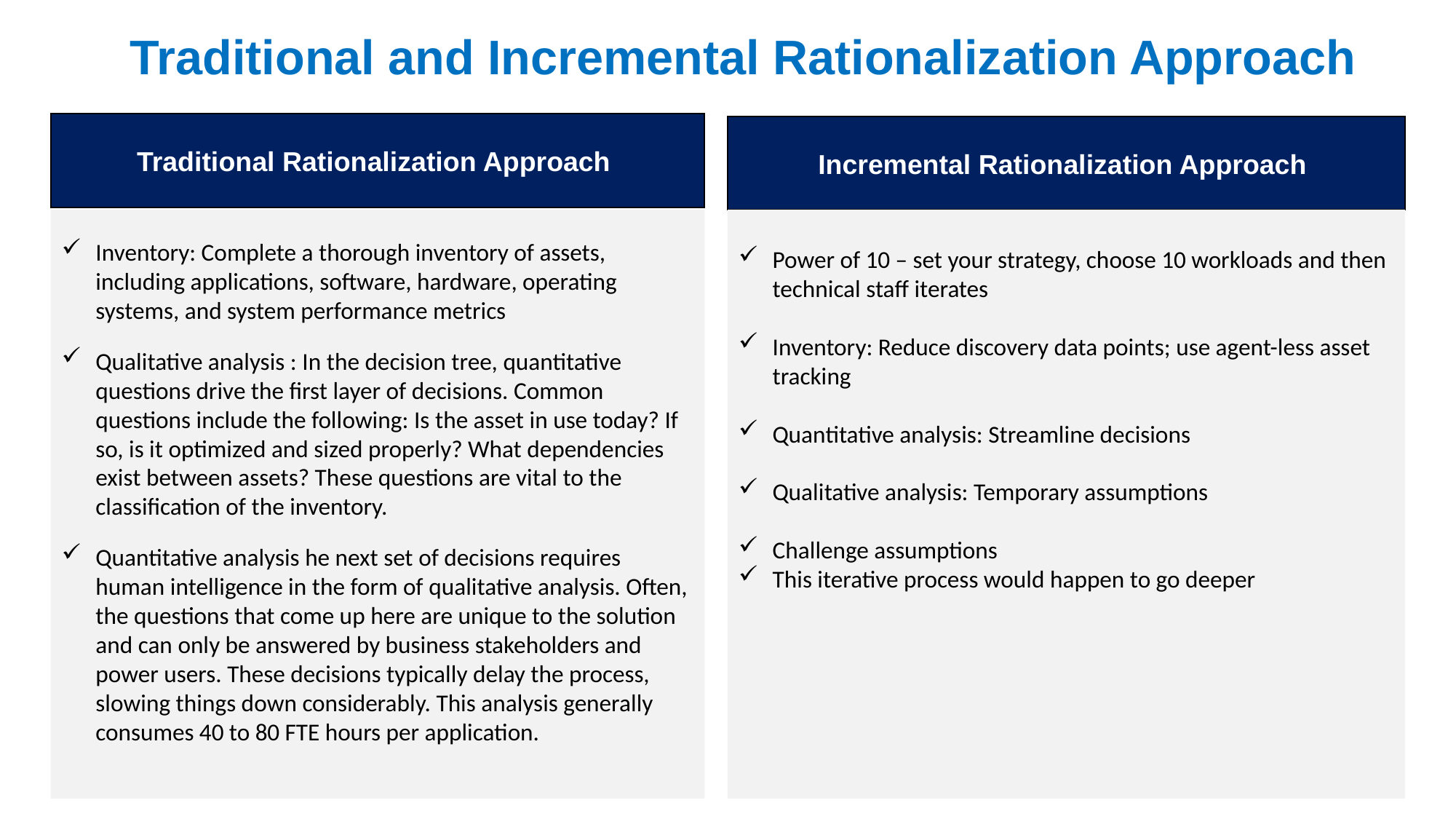

Traditional and Incremental Rationalization Approach
Traditional Rationalization Approach
Incremental Rationalization Approach

Power of 10 – set your strategy, choose 10 workloads and then technical staff iterates

Inventory: Reduce discovery data points; use agent-less asset tracking

Quantitative analysis: Streamline decisions

Qualitative analysis: Temporary assumptions

Challenge assumptions
This iterative process would happen to go deeper

Inventory: Complete a thorough inventory of assets, including applications, software, hardware, operating systems, and system performance metrics

Qualitative analysis : In the decision tree, quantitative questions drive the first layer of decisions. Common questions include the following: Is the asset in use today? If so, is it optimized and sized properly? What dependencies exist between assets? These questions are vital to the classification of the inventory.

Quantitative analysis he next set of decisions requires human intelligence in the form of qualitative analysis. Often, the questions that come up here are unique to the solution and can only be answered by business stakeholders and power users. These decisions typically delay the process, slowing things down considerably. This analysis generally consumes 40 to 80 FTE hours per application.